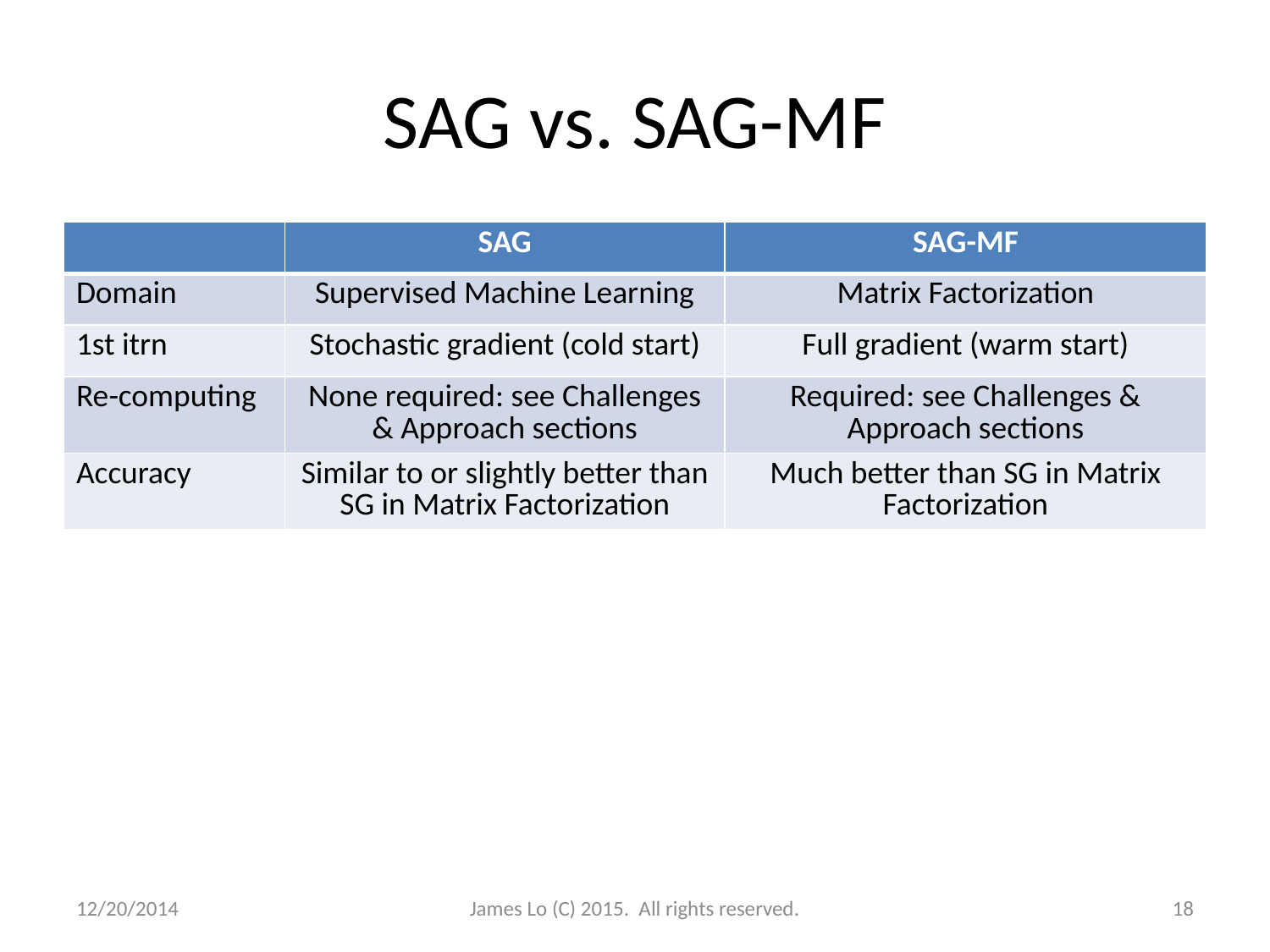

# SAG vs. SAG-MF
|  | SAG | SAG-MF |
| --- | --- | --- |
| Domain | Supervised Machine Learning | Matrix Factorization |
| 1st itrn | Stochastic gradient (cold start) | Full gradient (warm start) |
| Re-computing | None required: see Challenges & Approach sections | Required: see Challenges & Approach sections |
| Accuracy | Similar to or slightly better than SG in Matrix Factorization | Much better than SG in Matrix Factorization |
12/20/2014
James Lo (C) 2015.  All rights reserved.
18